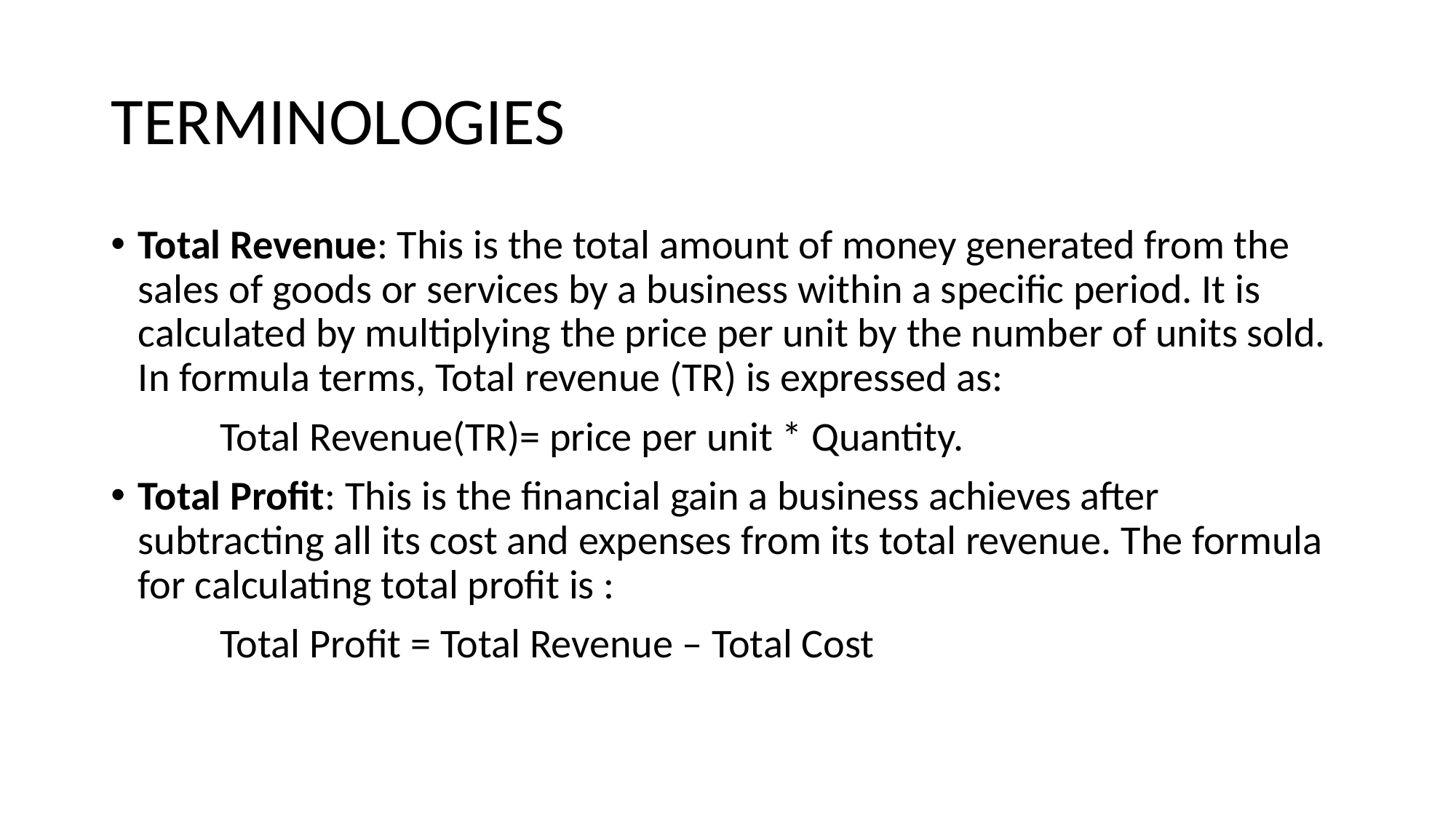

# TERMINOLOGIES
Total Revenue: This is the total amount of money generated from the sales of goods or services by a business within a specific period. It is calculated by multiplying the price per unit by the number of units sold. In formula terms, Total revenue (TR) is expressed as:
	Total Revenue(TR)= price per unit * Quantity.
Total Profit: This is the financial gain a business achieves after subtracting all its cost and expenses from its total revenue. The formula for calculating total profit is :
	Total Profit = Total Revenue – Total Cost